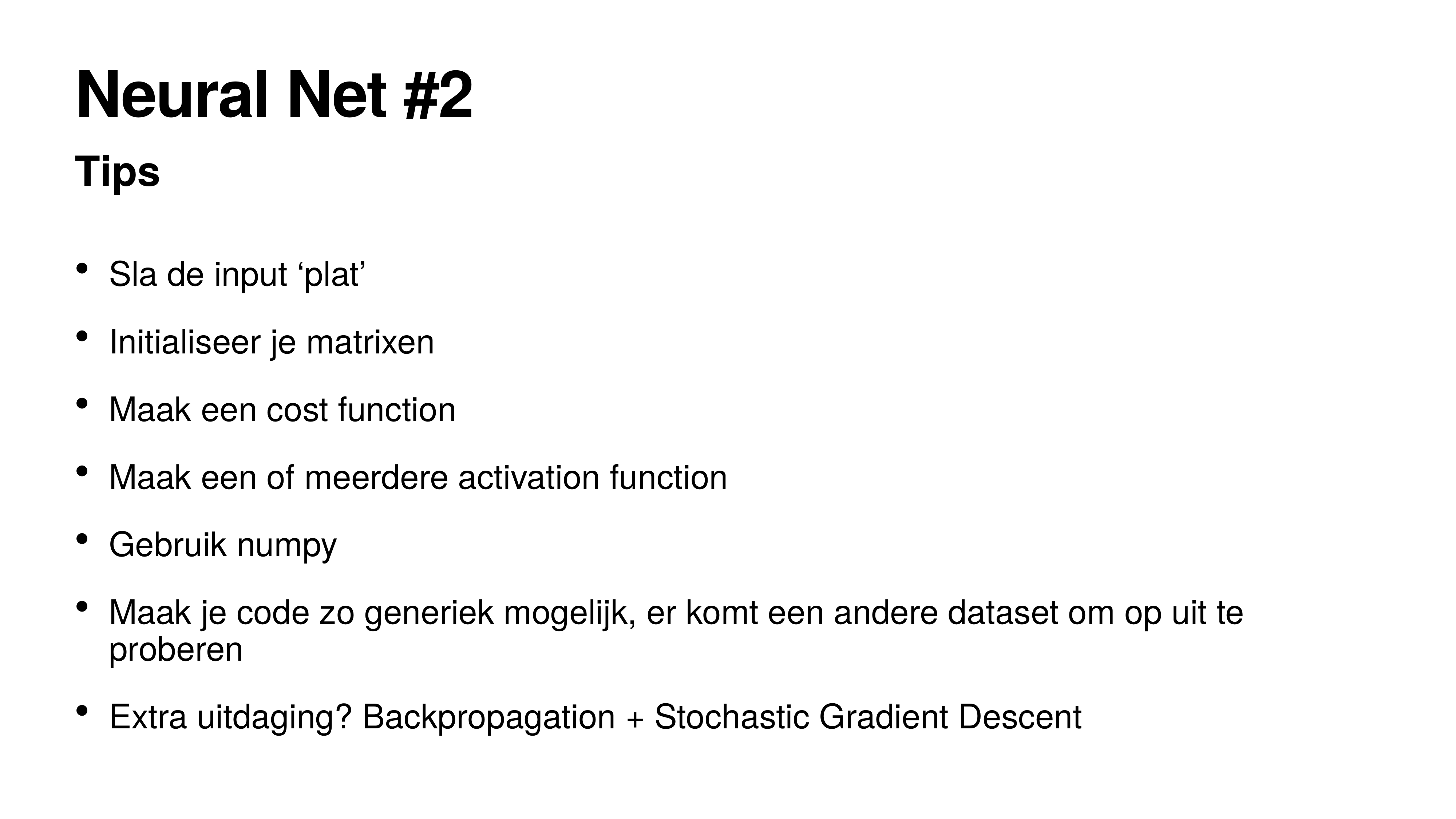

# Neural Net #2
Tips
Sla de input ‘plat’
Initialiseer je matrixen
Maak een cost function
Maak een of meerdere activation function
Gebruik numpy
Maak je code zo generiek mogelijk, er komt een andere dataset om op uit te proberen
Extra uitdaging? Backpropagation + Stochastic Gradient Descent